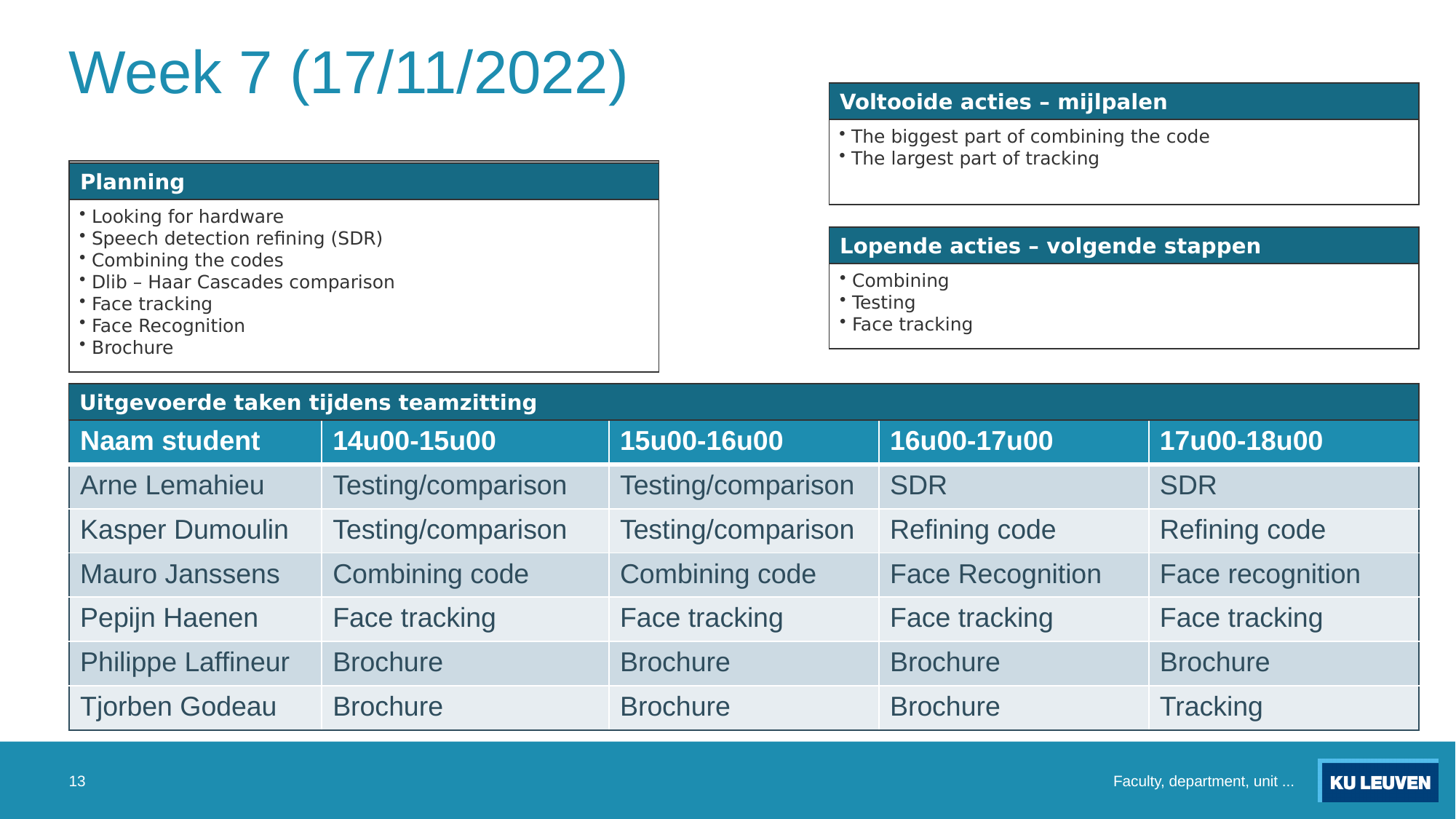

# Week 7 (17/11/2022)

Voltooide acties – mijlpalen
 The biggest part of combining the code
 The largest part of tracking

Planning
 Looking for hardware
 Speech detection refining (SDR)
 Combining the codes
 Dlib – Haar Cascades comparison
 Face tracking
 Face Recognition
 Brochure

Lopende acties – volgende stappen

 Combining
 Testing
 Face tracking
Uitgevoerde taken tijdens teamzitting
| Naam student | 14u00-15u00 | 15u00-16u00 | 16u00-17u00 | 17u00-18u00 |
| --- | --- | --- | --- | --- |
| Arne Lemahieu | Testing/comparison | Testing/comparison | SDR | SDR |
| Kasper Dumoulin | Testing/comparison | Testing/comparison | Refining code | Refining code |
| Mauro Janssens | Combining code | Combining code | Face Recognition | Face recognition |
| Pepijn Haenen | Face tracking | Face tracking | Face tracking | Face tracking |
| Philippe Laffineur | Brochure | Brochure | Brochure | Brochure |
| Tjorben Godeau | Brochure | Brochure | Brochure | Tracking |
13
Faculty, department, unit ...